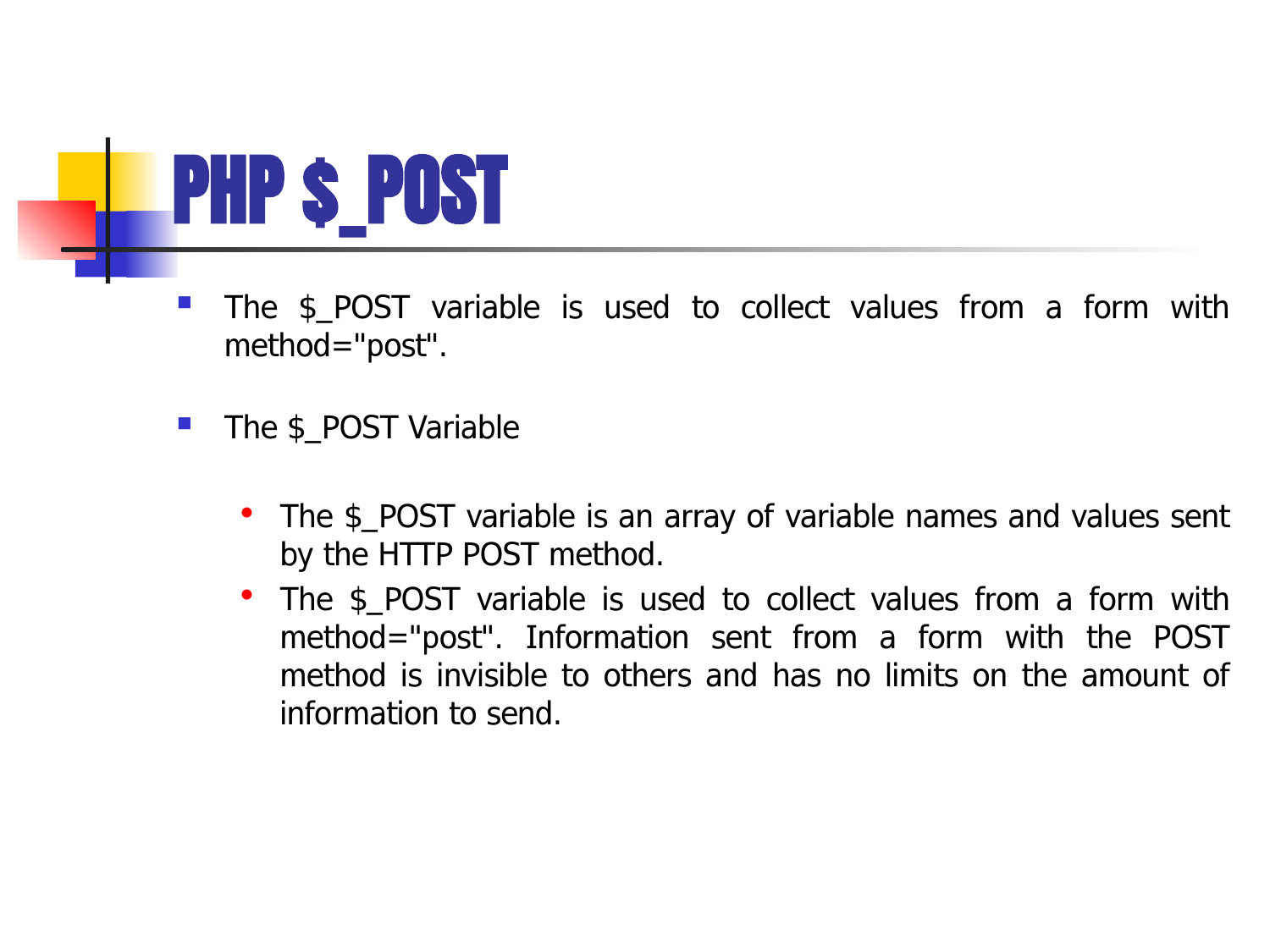

PHP $_POST
The $_POST variable is used to collect values from a form with method="post".
The $_POST Variable

The $_POST variable is an array of variable names and values sent by the HTTP POST method.
The $_POST variable is used to collect values from a form with method="post". Information sent from a form with the POST method is invisible to others and has no limits on the amount of information to send.